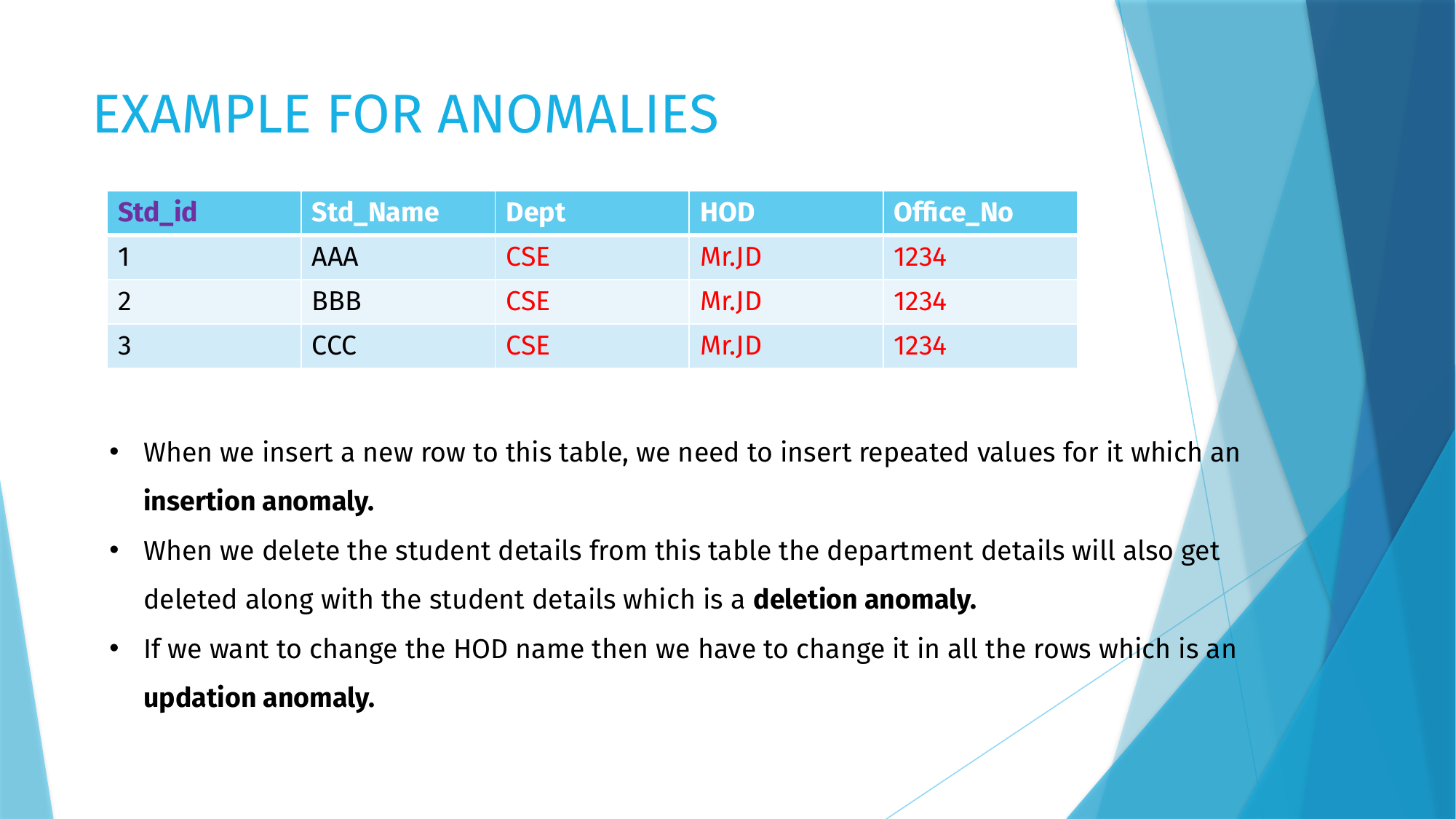

# EXAMPLE FOR ANOMALIES
| Std\_id | Std\_Name | Dept | HOD | Office\_No |
| --- | --- | --- | --- | --- |
| 1 | AAA | CSE | Mr.JD | 1234 |
| 2 | BBB | CSE | Mr.JD | 1234 |
| 3 | CCC | CSE | Mr.JD | 1234 |
When we insert a new row to this table, we need to insert repeated values for it which an insertion anomaly.
When we delete the student details from this table the department details will also get deleted along with the student details which is a deletion anomaly.
If we want to change the HOD name then we have to change it in all the rows which is an updation anomaly.